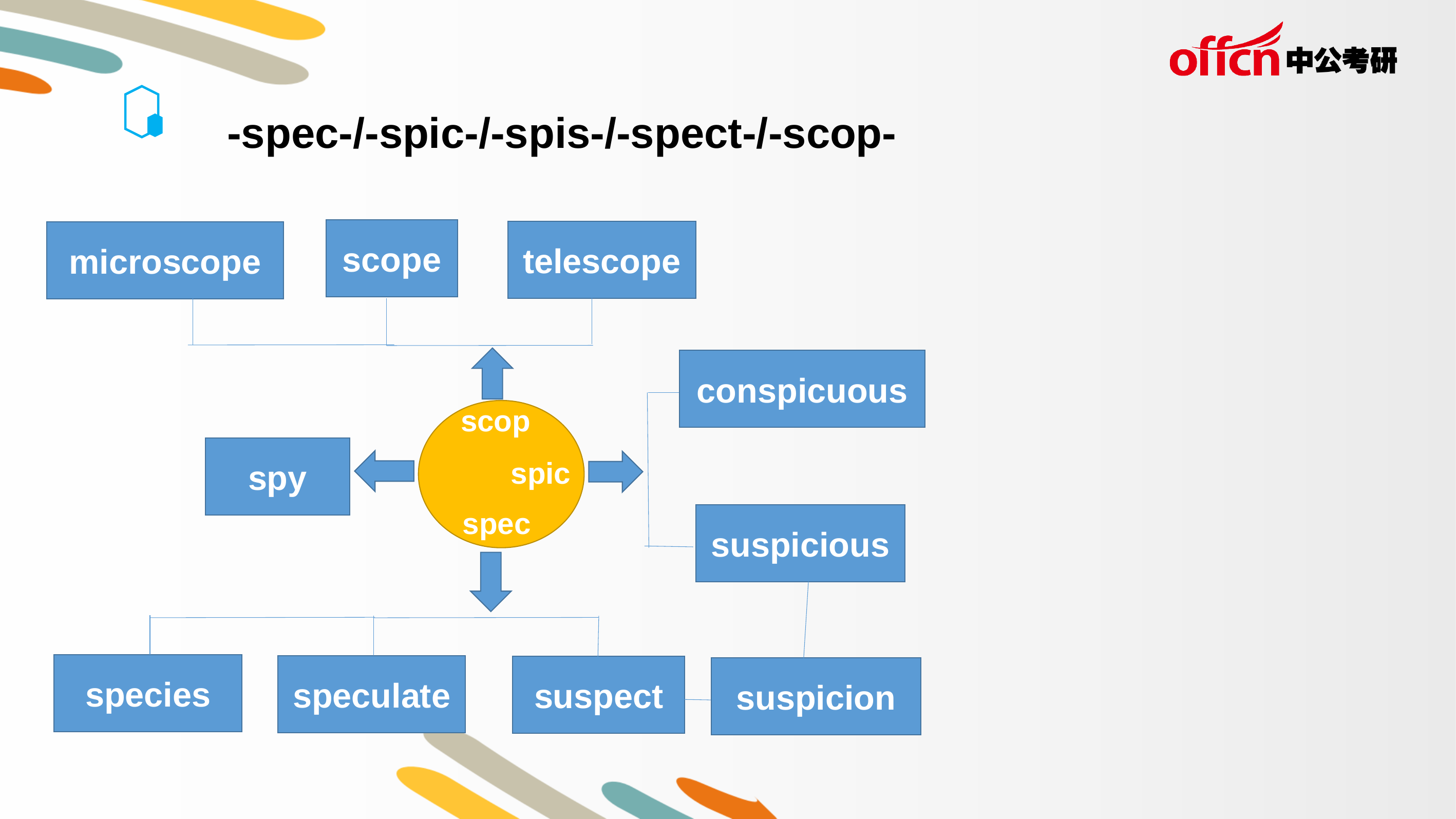

-spec-/-spic-/-spis-/-spect-/-scop-
scope
telescope
microscope

conspicuous
scop

spy
spic

spec
suspicious

species
speculate
suspect
suspicion